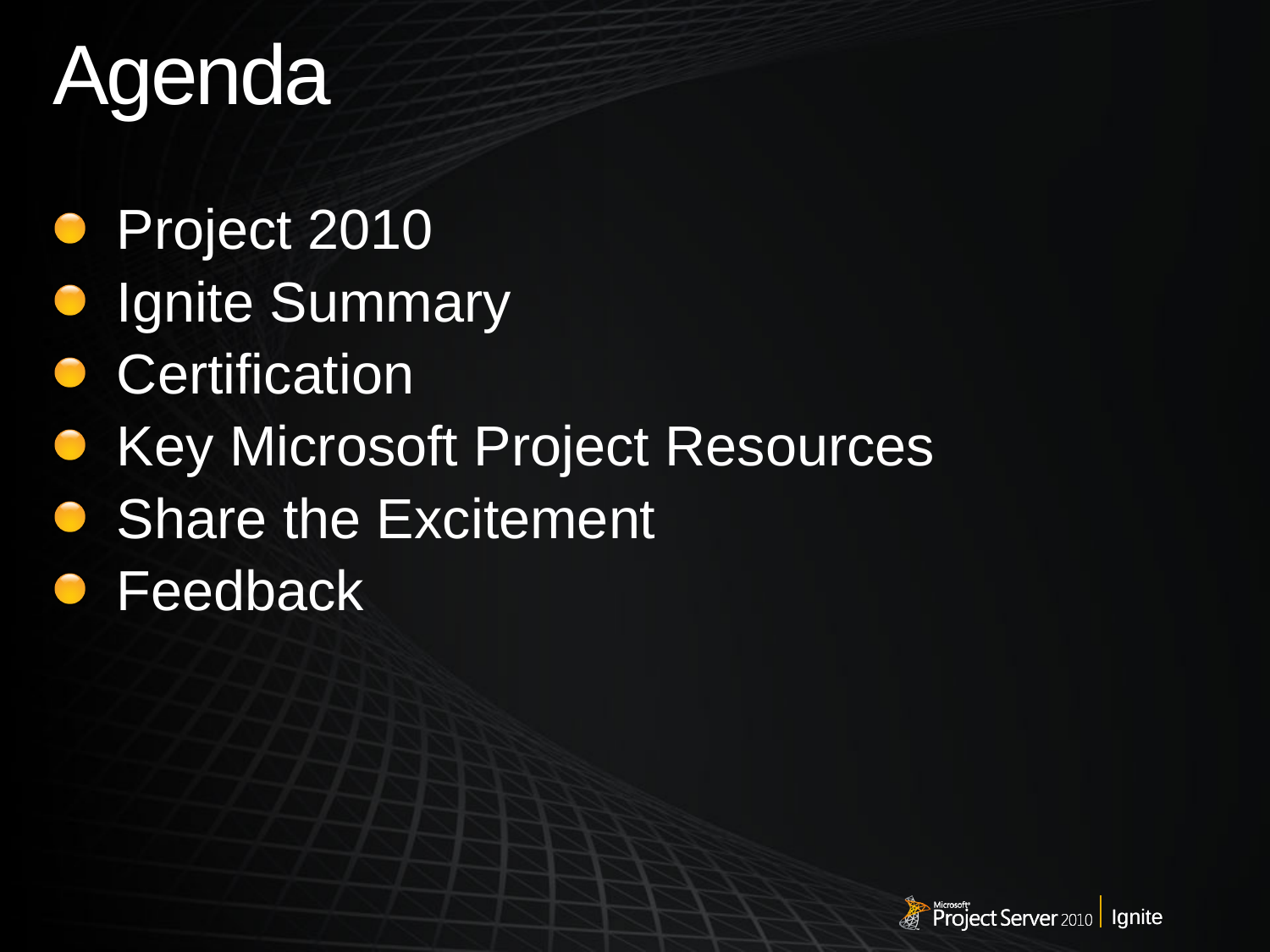

# Agenda
Project 2010
Ignite Summary
Certification
Key Microsoft Project Resources
Share the Excitement
Feedback